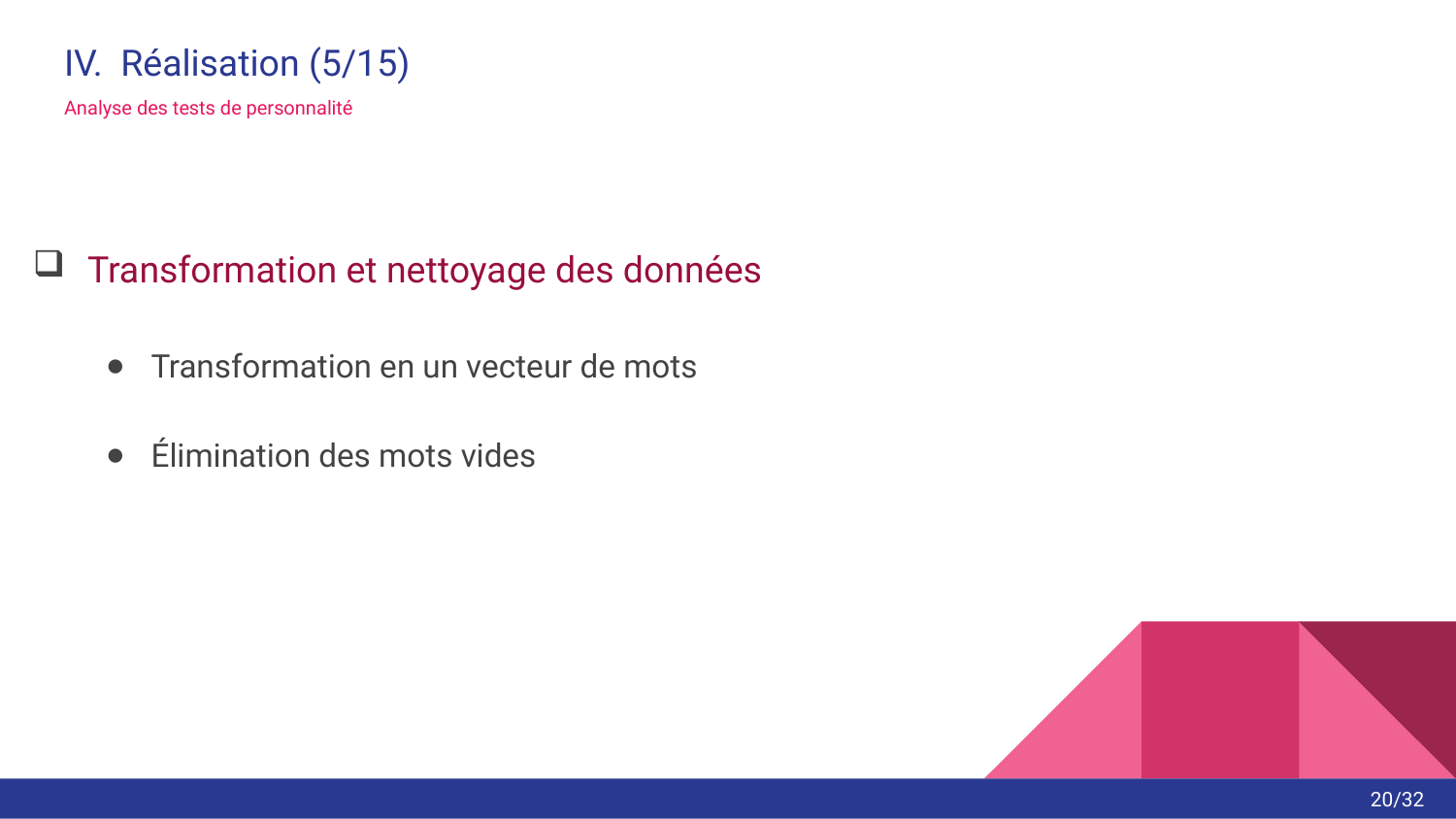

# IV.  Réalisation (5/15)
Analyse des tests de personnalité
Transformation et nettoyage des données

Transformation en un vecteur de mots

Élimination des mots vides

20/32